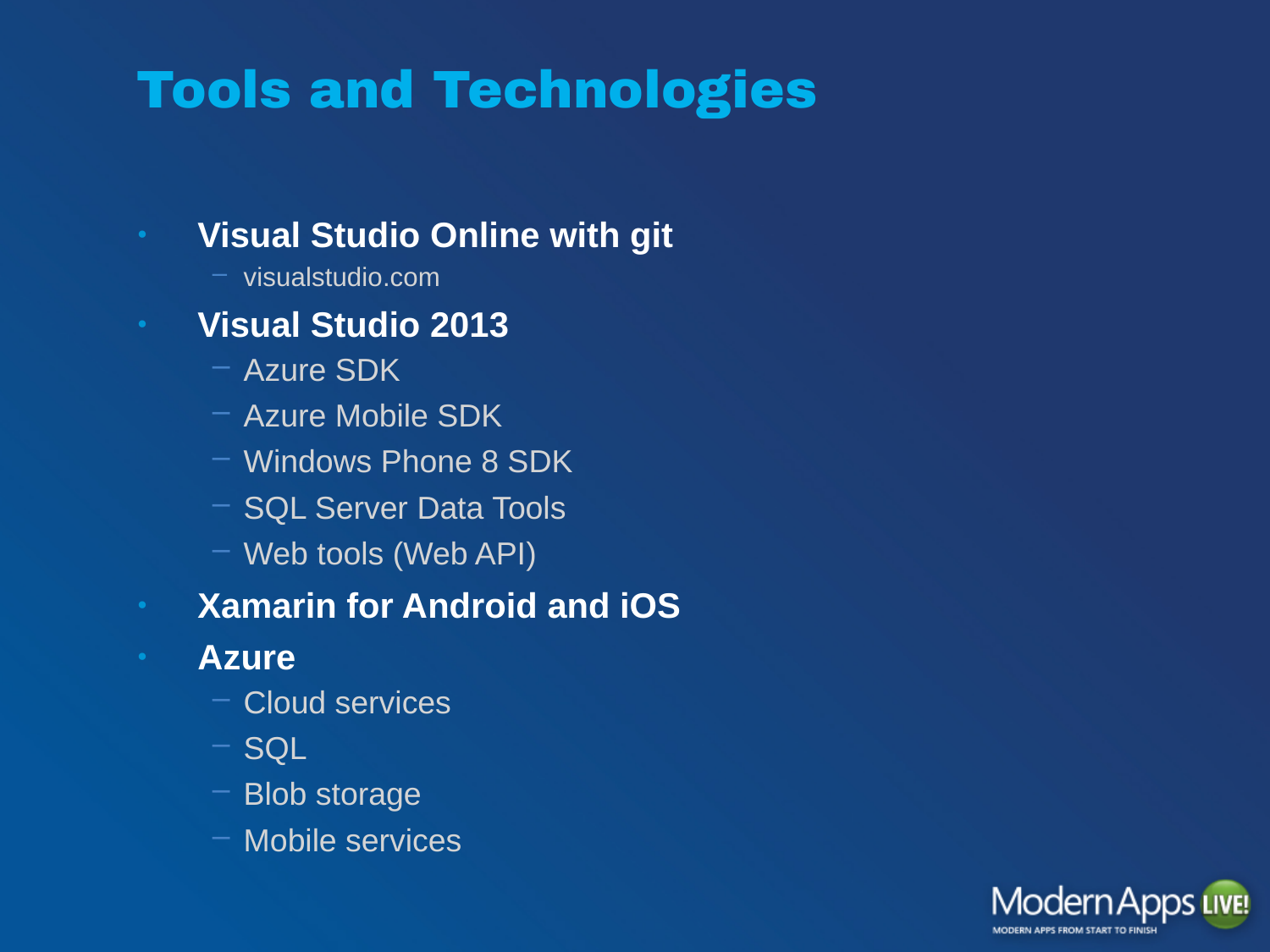

# Tools and Technologies
Visual Studio Online with git
visualstudio.com
Visual Studio 2013
Azure SDK
Azure Mobile SDK
Windows Phone 8 SDK
SQL Server Data Tools
Web tools (Web API)
Xamarin for Android and iOS
Azure
Cloud services
SQL
Blob storage
Mobile services